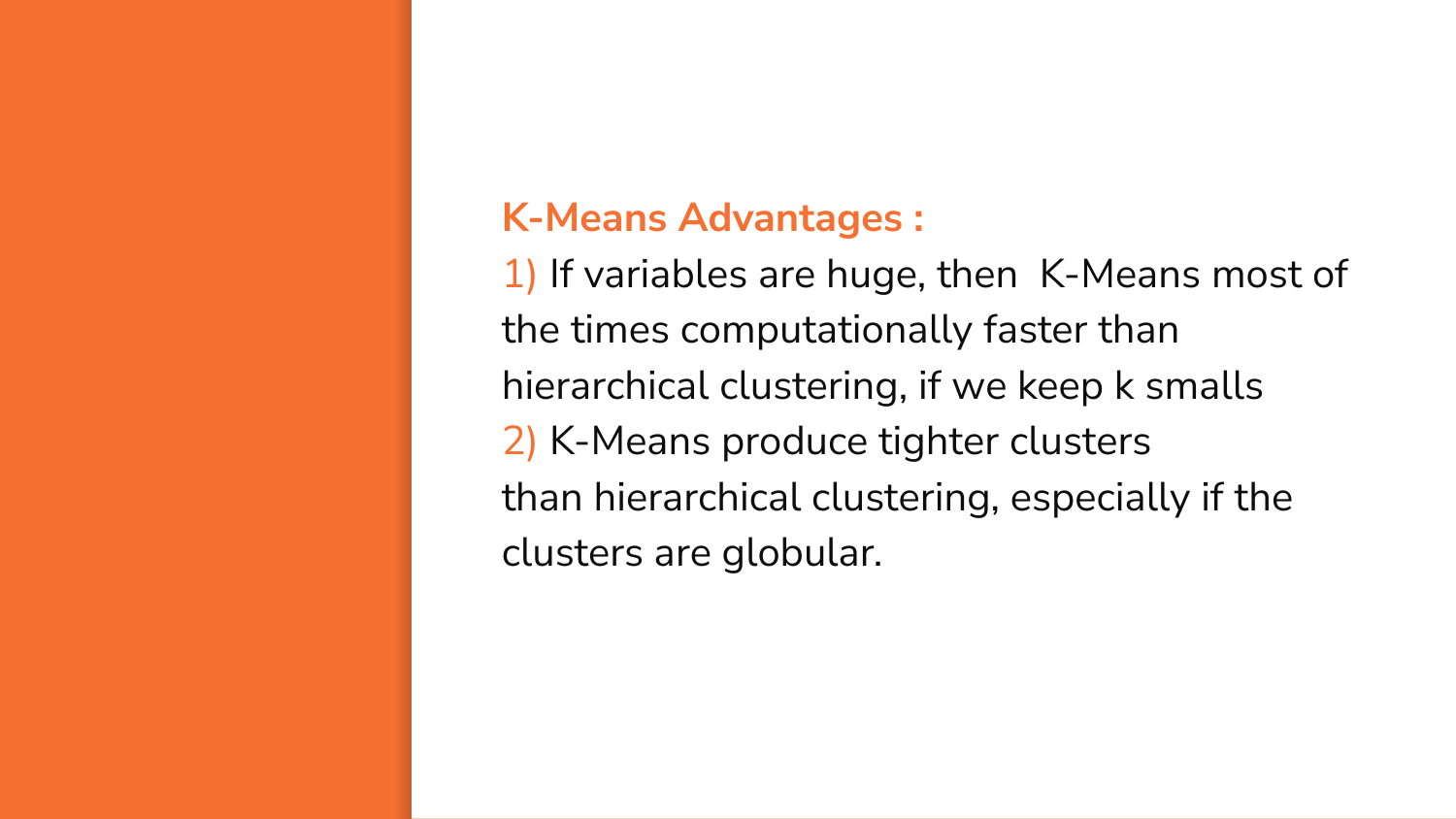

K-Means Advantages :
1) If variables are huge, then  K-Means most of the times computationally faster than hierarchical clustering, if we keep k smalls
2) K-Means produce tighter clusters than hierarchical clustering, especially if the clusters are globular.